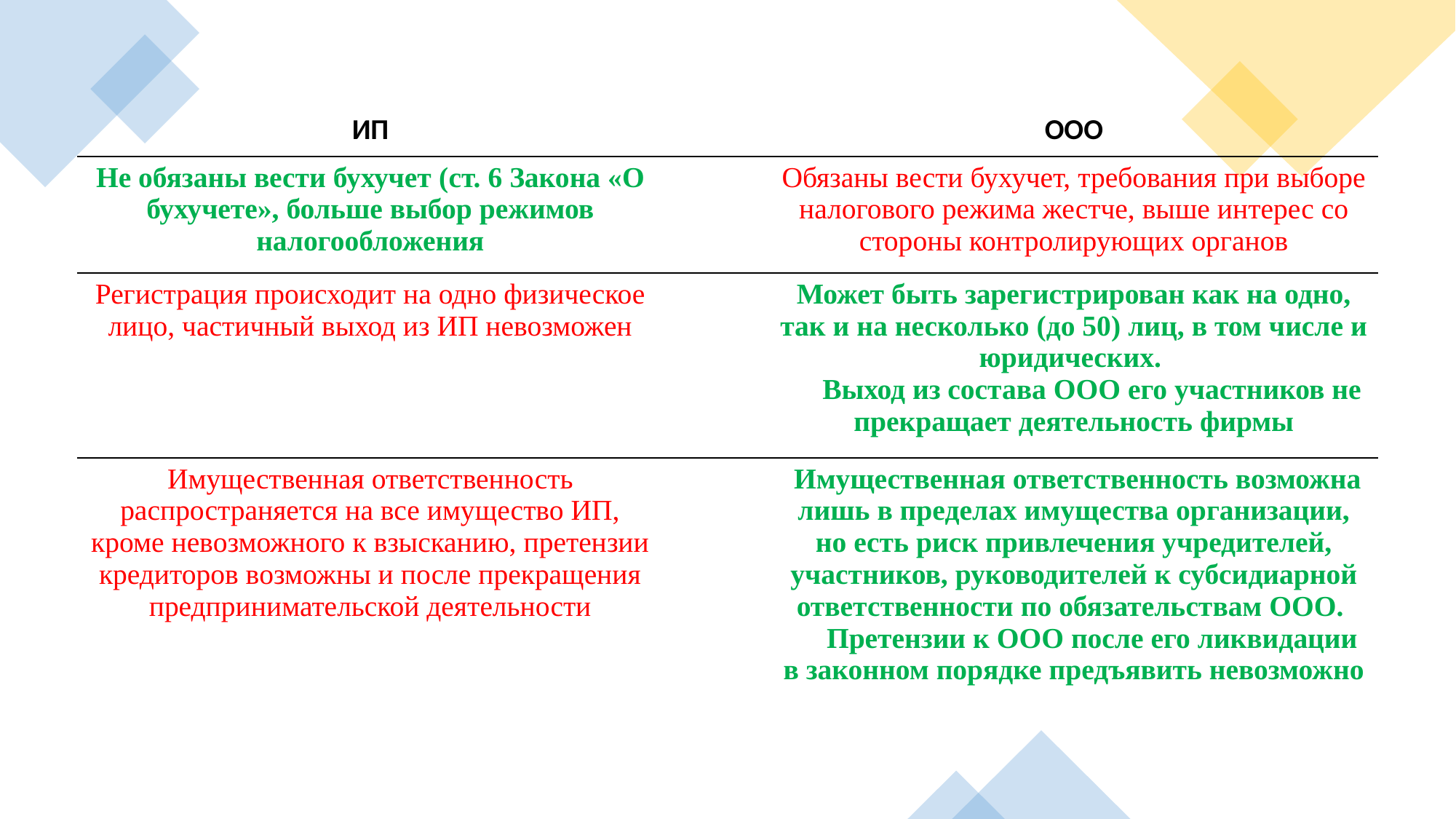

| ИП |  | ООО |
| --- | --- | --- |
| Не обязаны вести бухучет (ст. 6 Закона «О бухучете», больше выбор режимов налогообложения |  | Обязаны вести бухучет, требования при выборе налогового режима жестче, выше интерес со стороны контролирующих органов |
| Регистрация происходит на одно физическое лицо, частичный выход из ИП невозможен |  | Может быть зарегистрирован как на одно, так и на несколько (до 50) лиц, в том числе и юридических. Выход из состава ООО его участников не прекращает деятельность фирмы |
| Имущественная ответственность распространяется на все имущество ИП, кроме невозможного к взысканию, претензии кредиторов возможны и после прекращения предпринимательской деятельности |  | Имущественная ответственность возможна лишь в пределах имущества организации, но есть риск привлечения учредителей, участников, руководителей к субсидиарной ответственности по обязательствам ООО. Претензии к ООО после его ликвидации в законном порядке предъявить невозможно |